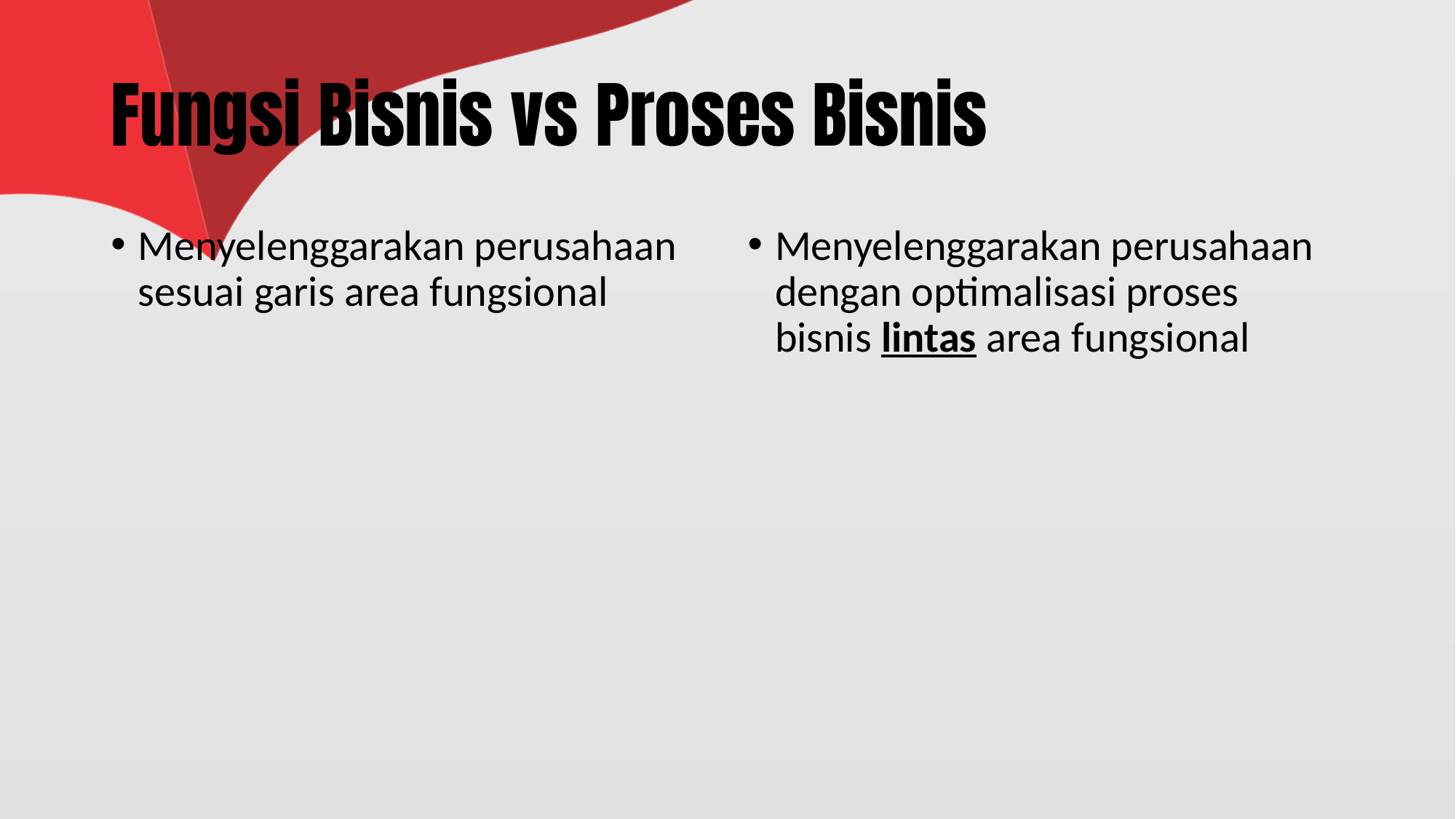

# Fungsi Bisnis vs Proses Bisnis
Menyelenggarakan perusahaan sesuai garis area fungsional
Menyelenggarakan perusahaan dengan optimalisasi proses bisnis lintas area fungsional